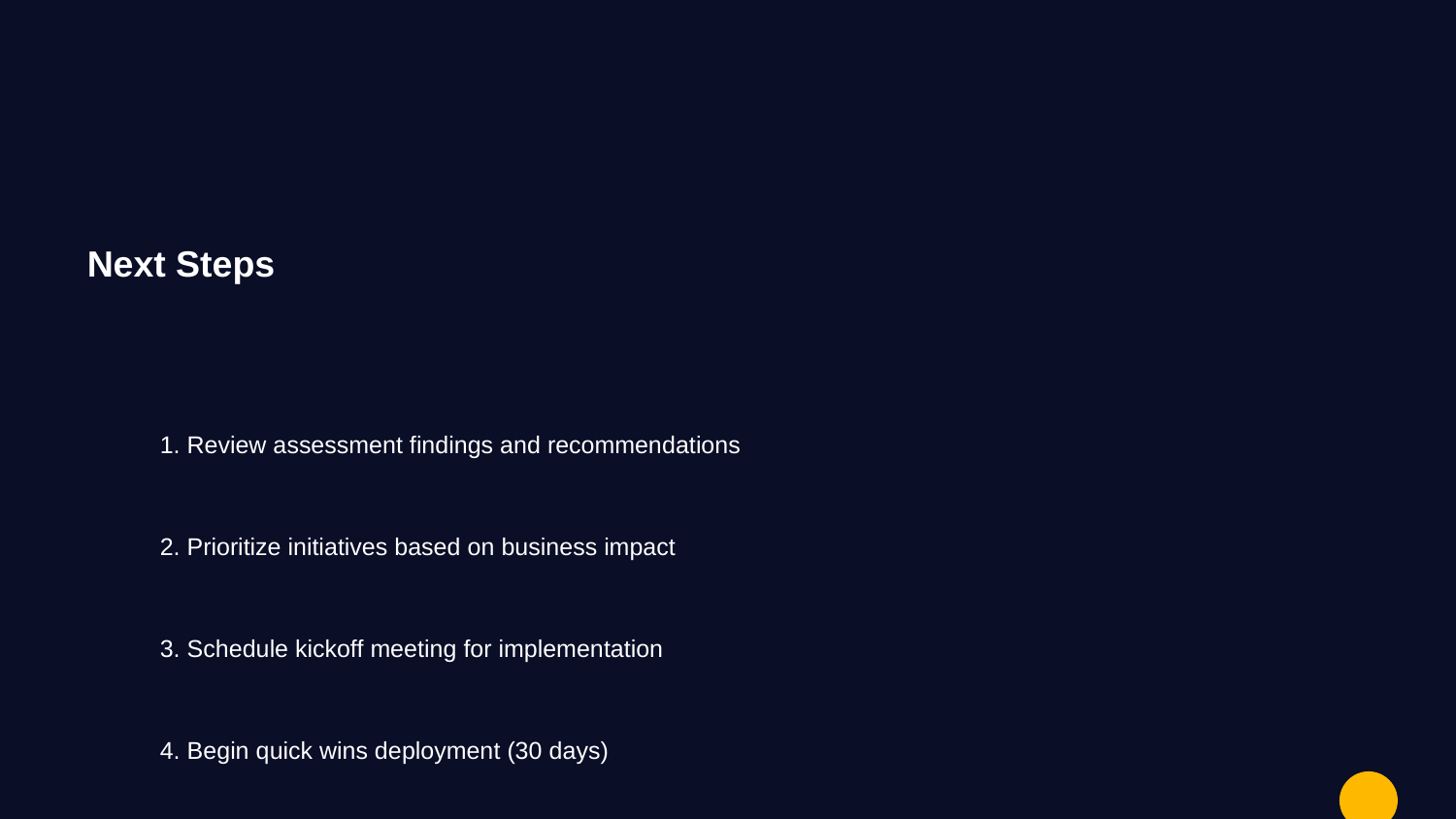

Next Steps
1. Review assessment findings and recommendations
2. Prioritize initiatives based on business impact
3. Schedule kickoff meeting for implementation
4. Begin quick wins deployment (30 days)

Thank you for your time